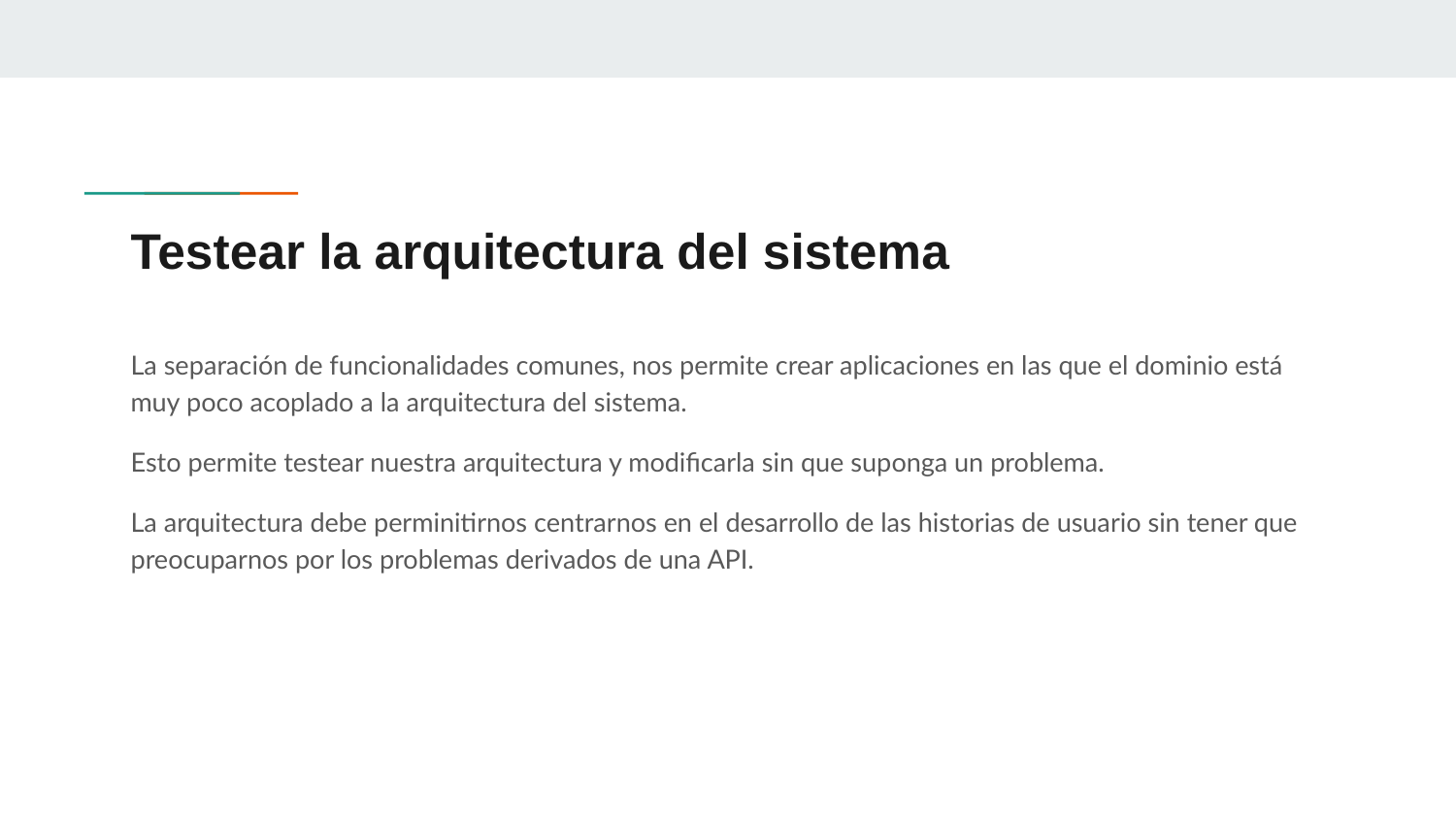

# Testear la arquitectura del sistema
La separación de funcionalidades comunes, nos permite crear aplicaciones en las que el dominio está muy poco acoplado a la arquitectura del sistema.
Esto permite testear nuestra arquitectura y modificarla sin que suponga un problema.
La arquitectura debe perminitirnos centrarnos en el desarrollo de las historias de usuario sin tener que preocuparnos por los problemas derivados de una API.